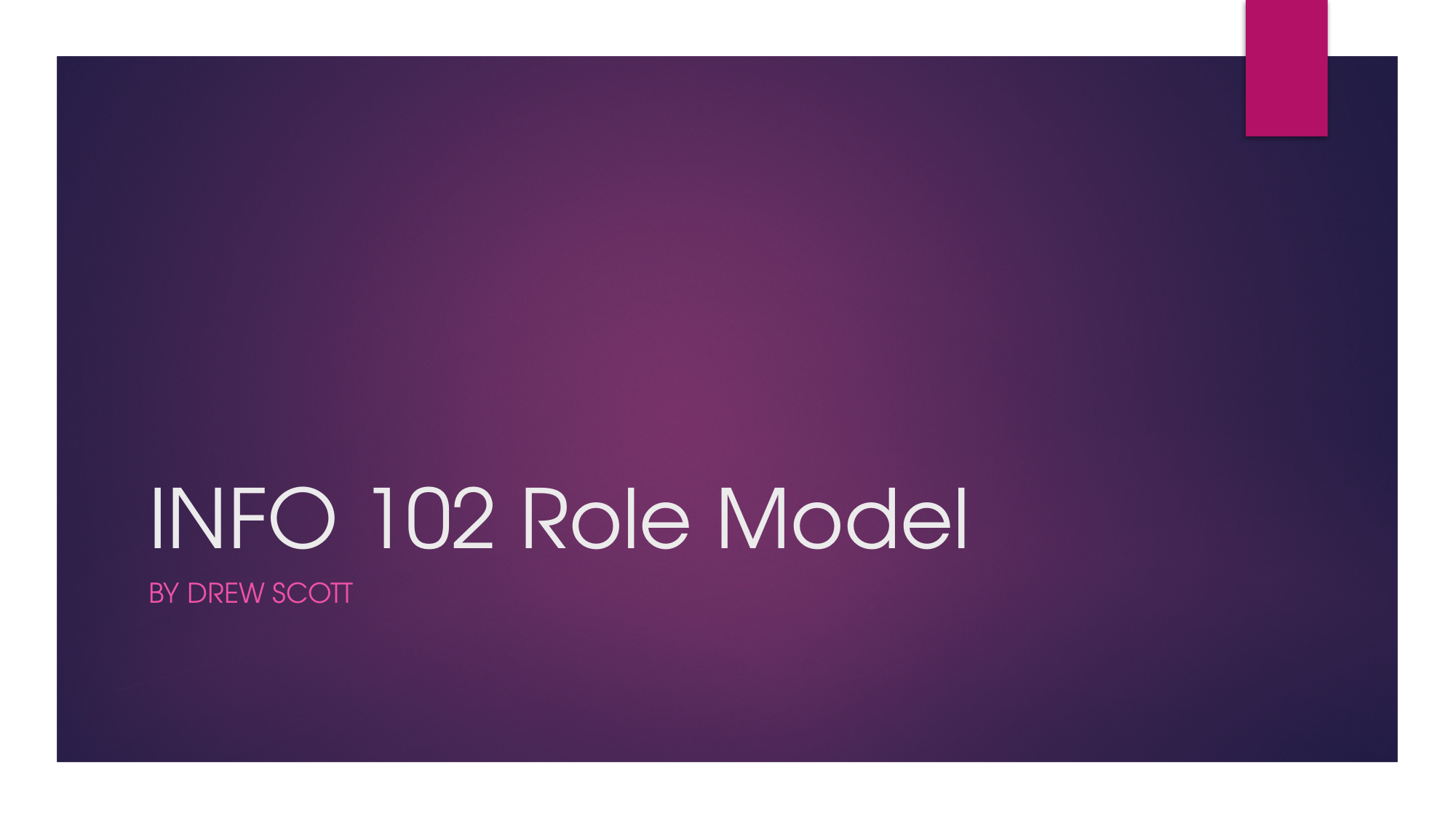

# INFO 102 Role Model
By drew scott